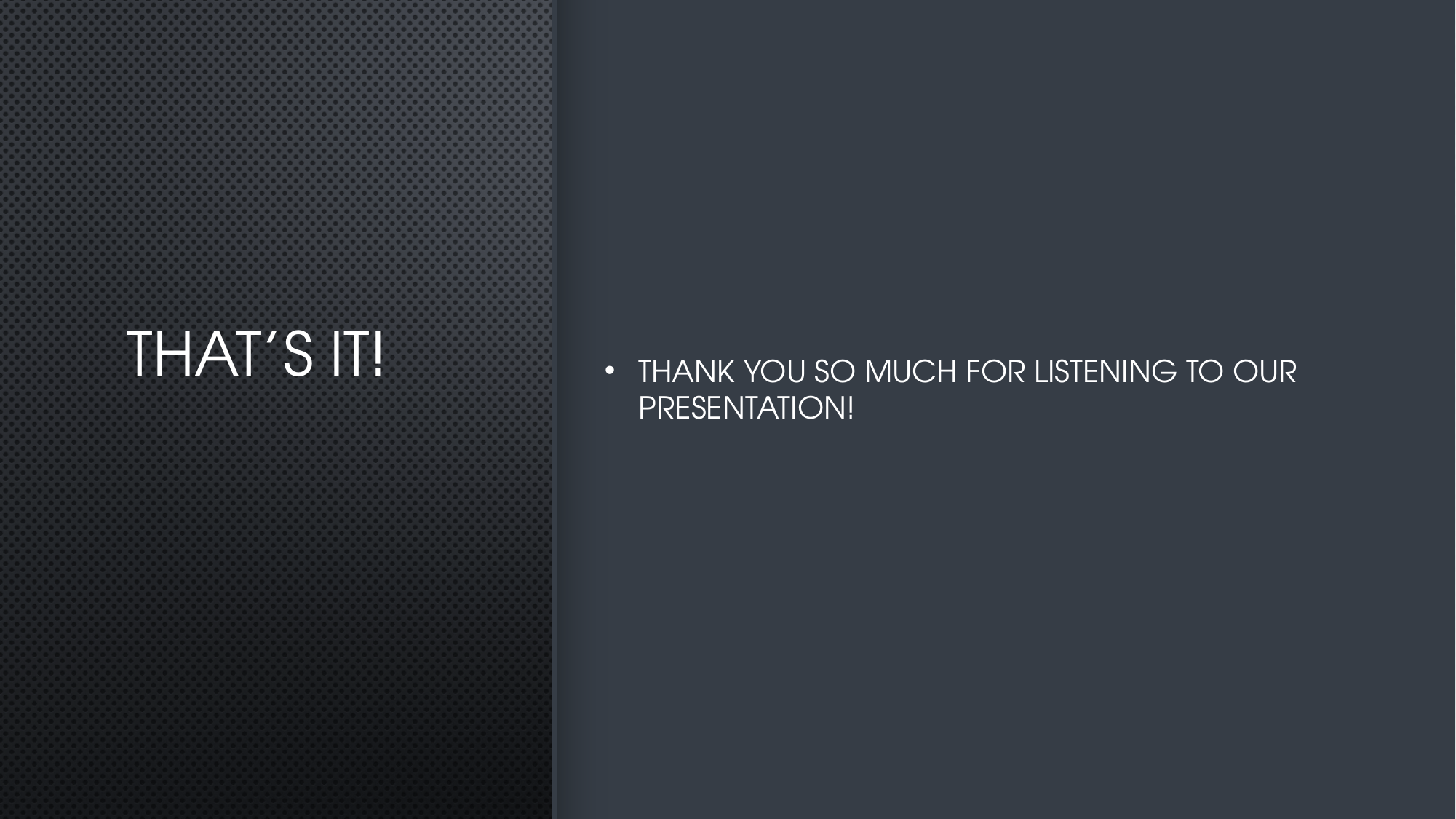

# That’s it!
Thank you so much for listening to our presentation!